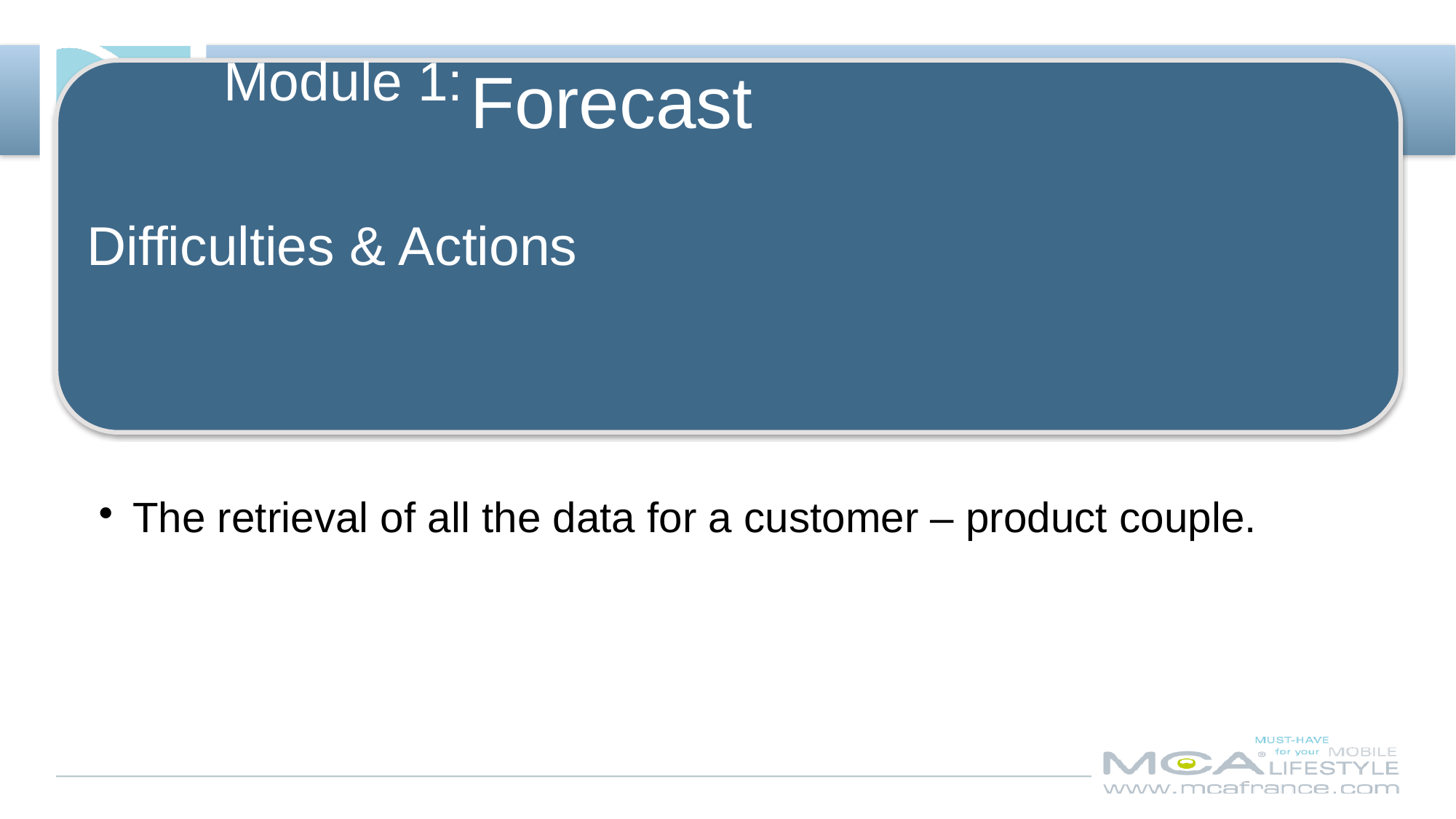

Module 1:
Difficulties & Actions
The retrieval of all the data for a customer – product couple.
Forecast